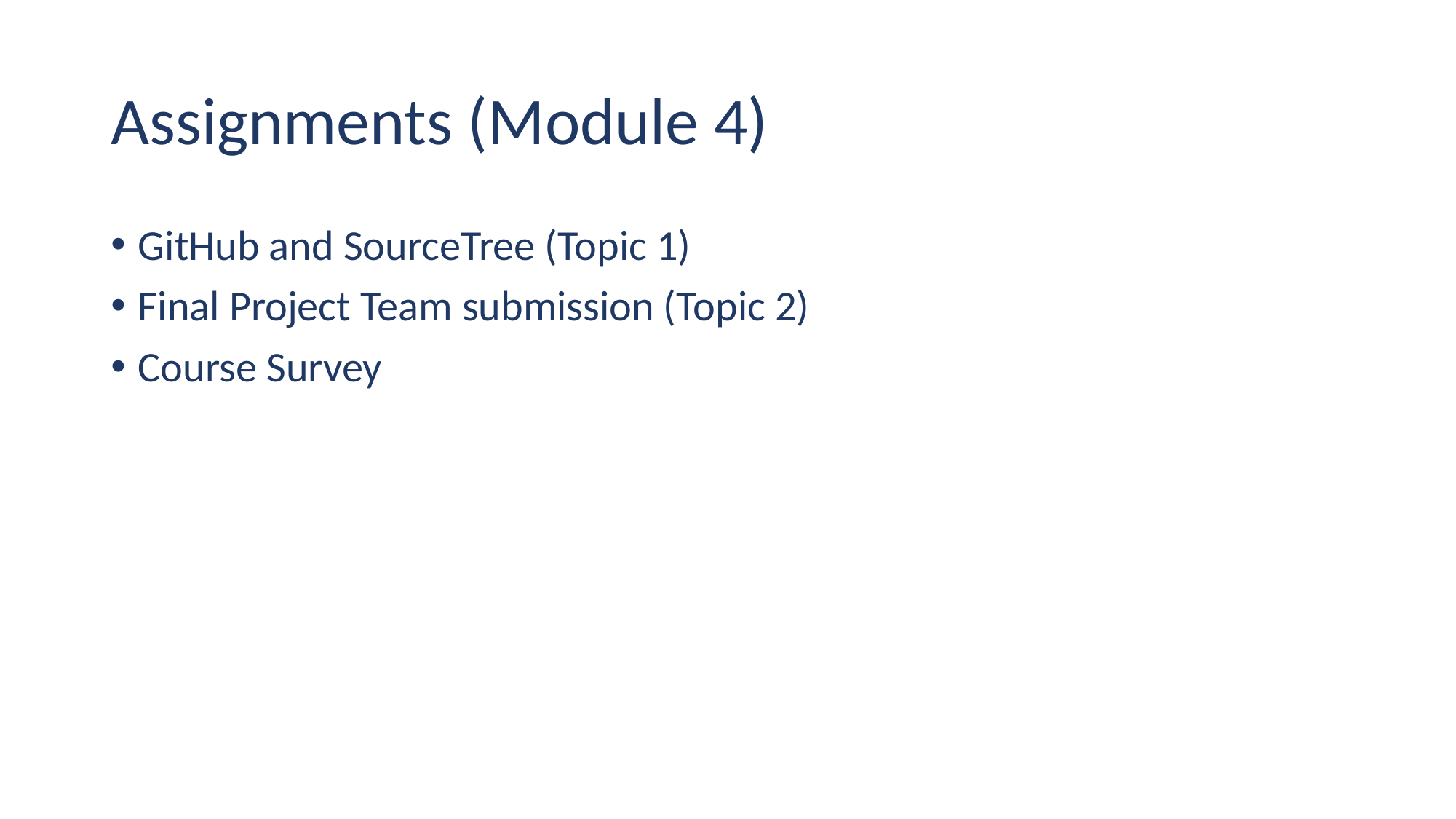

# Assignments (Module 4)
GitHub and SourceTree (Topic 1)
Final Project Team submission (Topic 2)
Course Survey